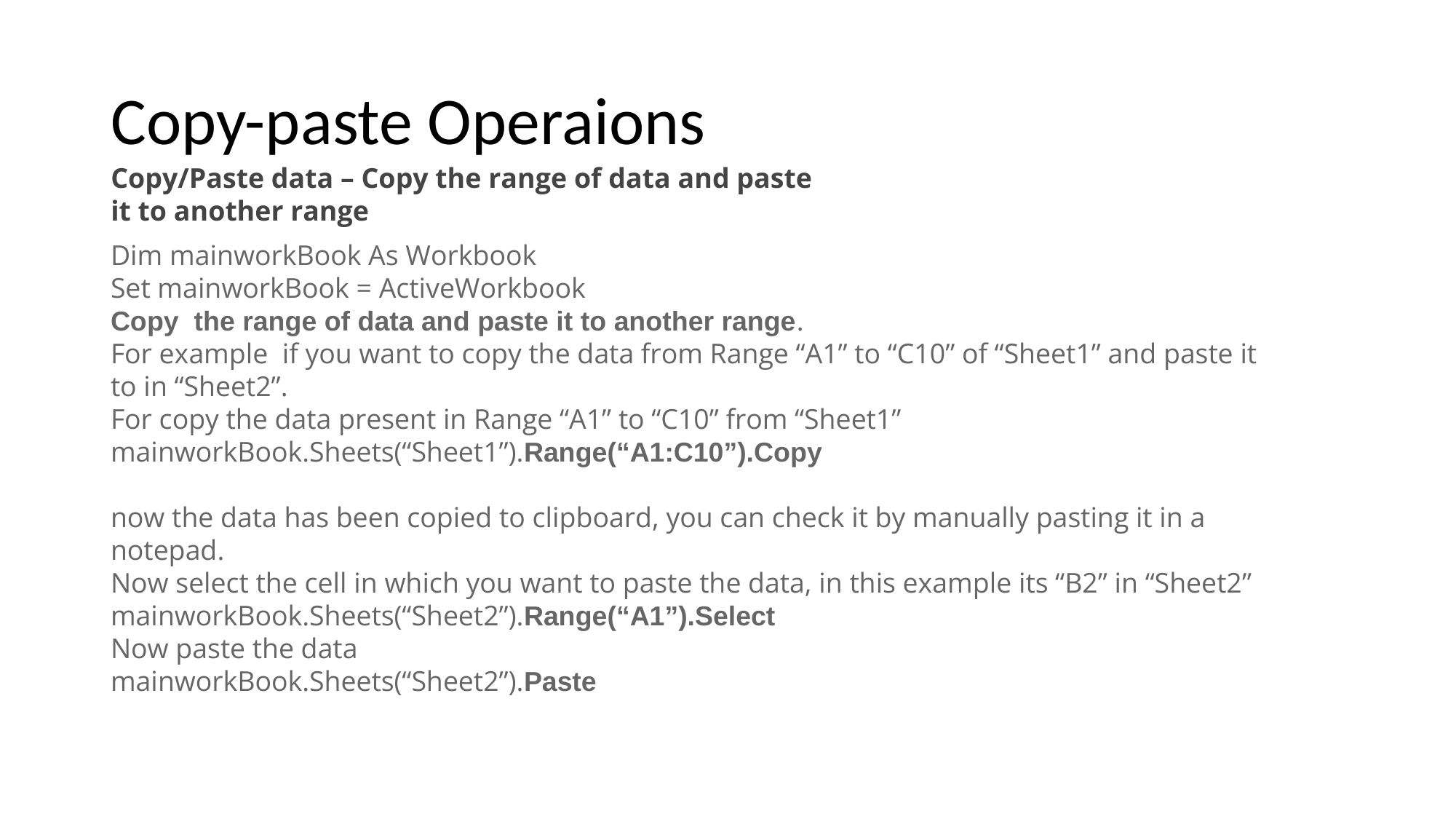

# Copy-paste Operaions
Copy/Paste data – Copy the range of data and paste it to another range
Dim mainworkBook As Workbook
Set mainworkBook = ActiveWorkbook
Copy  the range of data and paste it to another range.
For example  if you want to copy the data from Range “A1” to “C10” of “Sheet1” and paste it to in “Sheet2”.
For copy the data present in Range “A1” to “C10” from “Sheet1”
mainworkBook.Sheets(“Sheet1”).Range(“A1:C10”).Copy
now the data has been copied to clipboard, you can check it by manually pasting it in a notepad.
Now select the cell in which you want to paste the data, in this example its “B2” in “Sheet2”
mainworkBook.Sheets(“Sheet2”).Range(“A1”).Select
Now paste the data
mainworkBook.Sheets(“Sheet2”).Paste